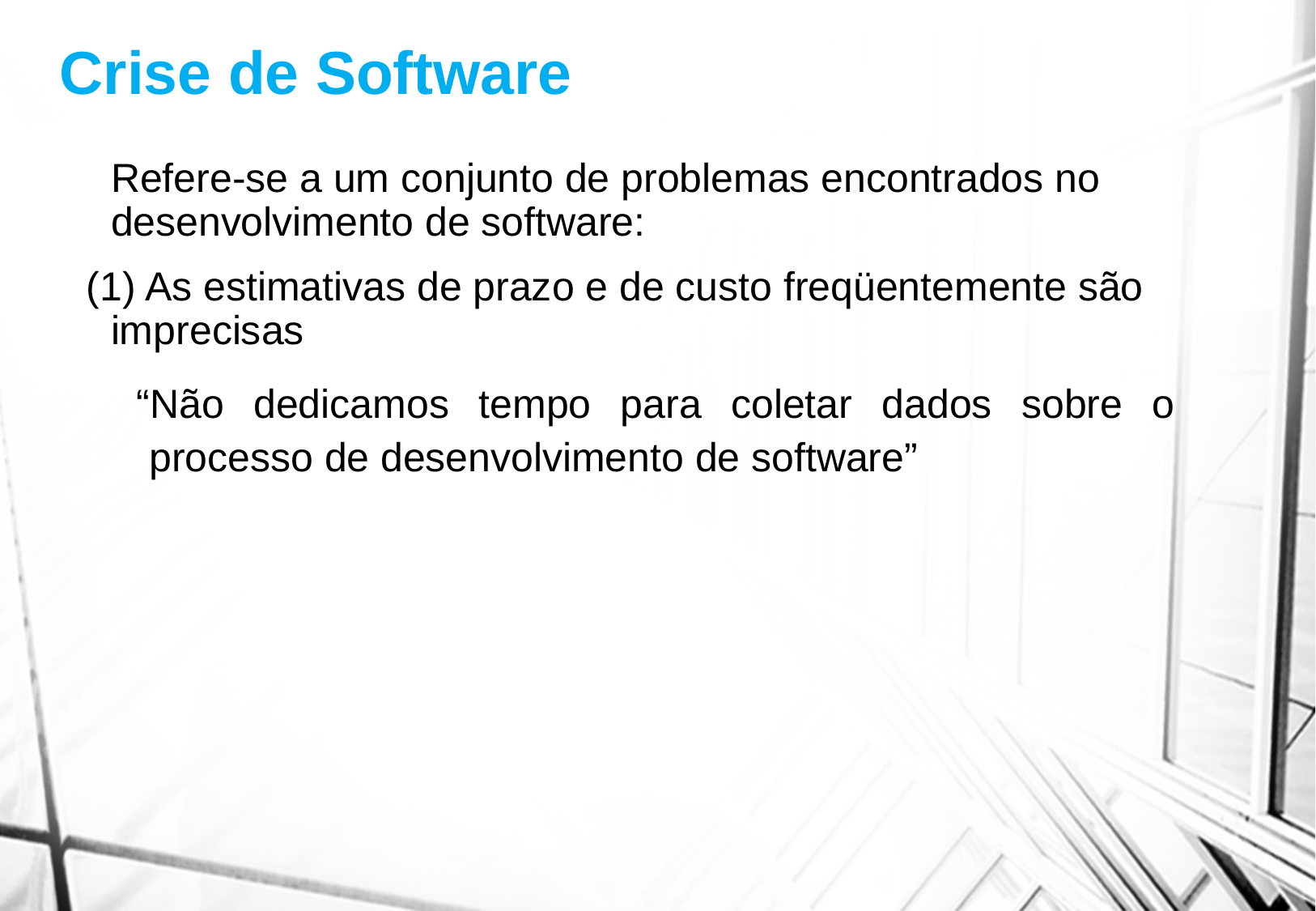

Crise de Software
	Refere-se a um conjunto de problemas encontrados no desenvolvimento de software:
(1) As estimativas de prazo e de custo freqüentemente são imprecisas
“Não dedicamos tempo para coletar dados sobre o processo de desenvolvimento de software”